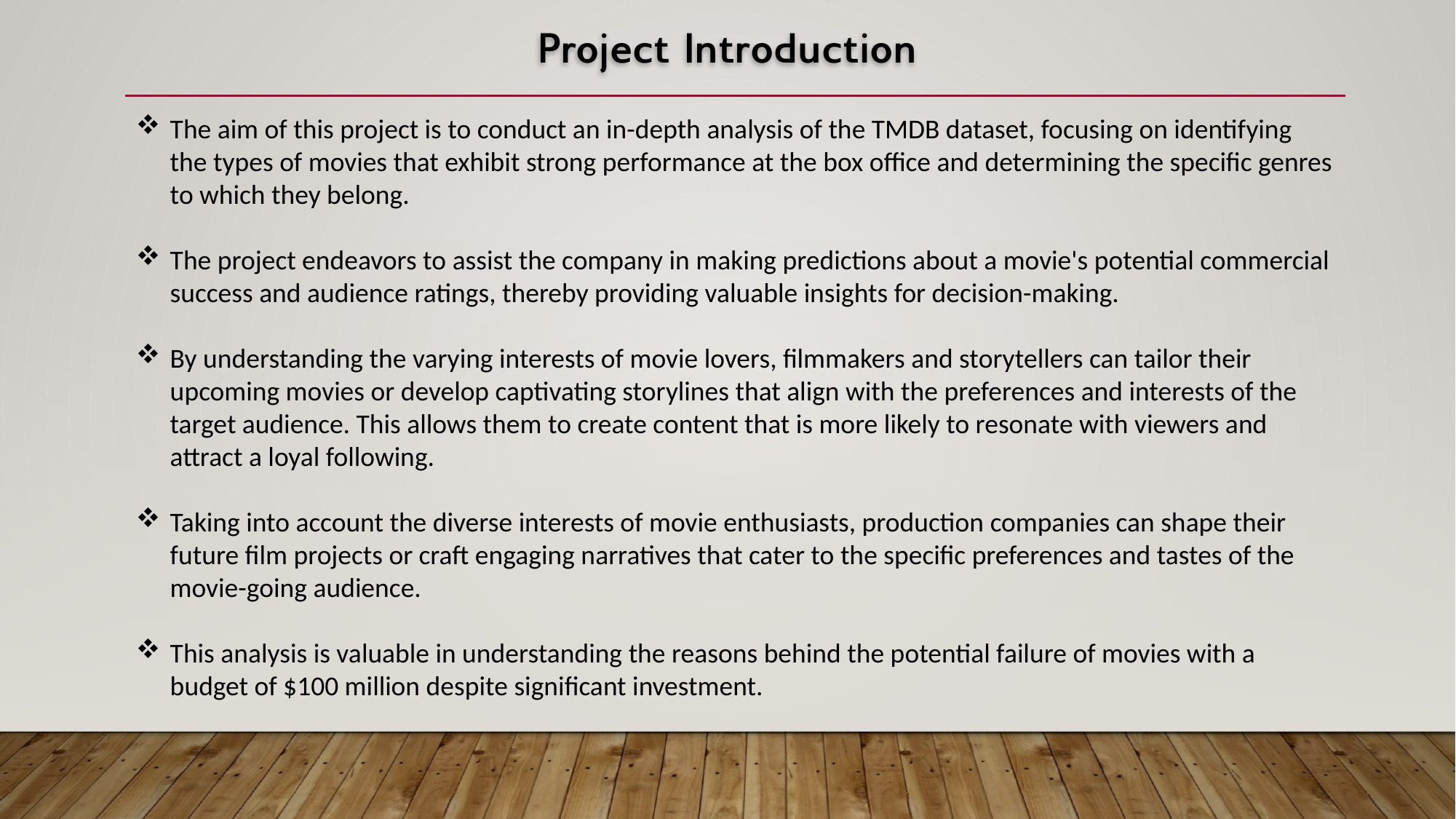

Project Introduction
The aim of this project is to conduct an in-depth analysis of the TMDB dataset, focusing on identifying the types of movies that exhibit strong performance at the box office and determining the specific genres to which they belong.

The project endeavors to assist the company in making predictions about a movie's potential commercial success and audience ratings, thereby providing valuable insights for decision-making.

By understanding the varying interests of movie lovers, filmmakers and storytellers can tailor their upcoming movies or develop captivating storylines that align with the preferences and interests of the target audience. This allows them to create content that is more likely to resonate with viewers and attract a loyal following.

Taking into account the diverse interests of movie enthusiasts, production companies can shape their future film projects or craft engaging narratives that cater to the specific preferences and tastes of the movie-going audience.

This analysis is valuable in understanding the reasons behind the potential failure of movies with a budget of $100 million despite significant investment.